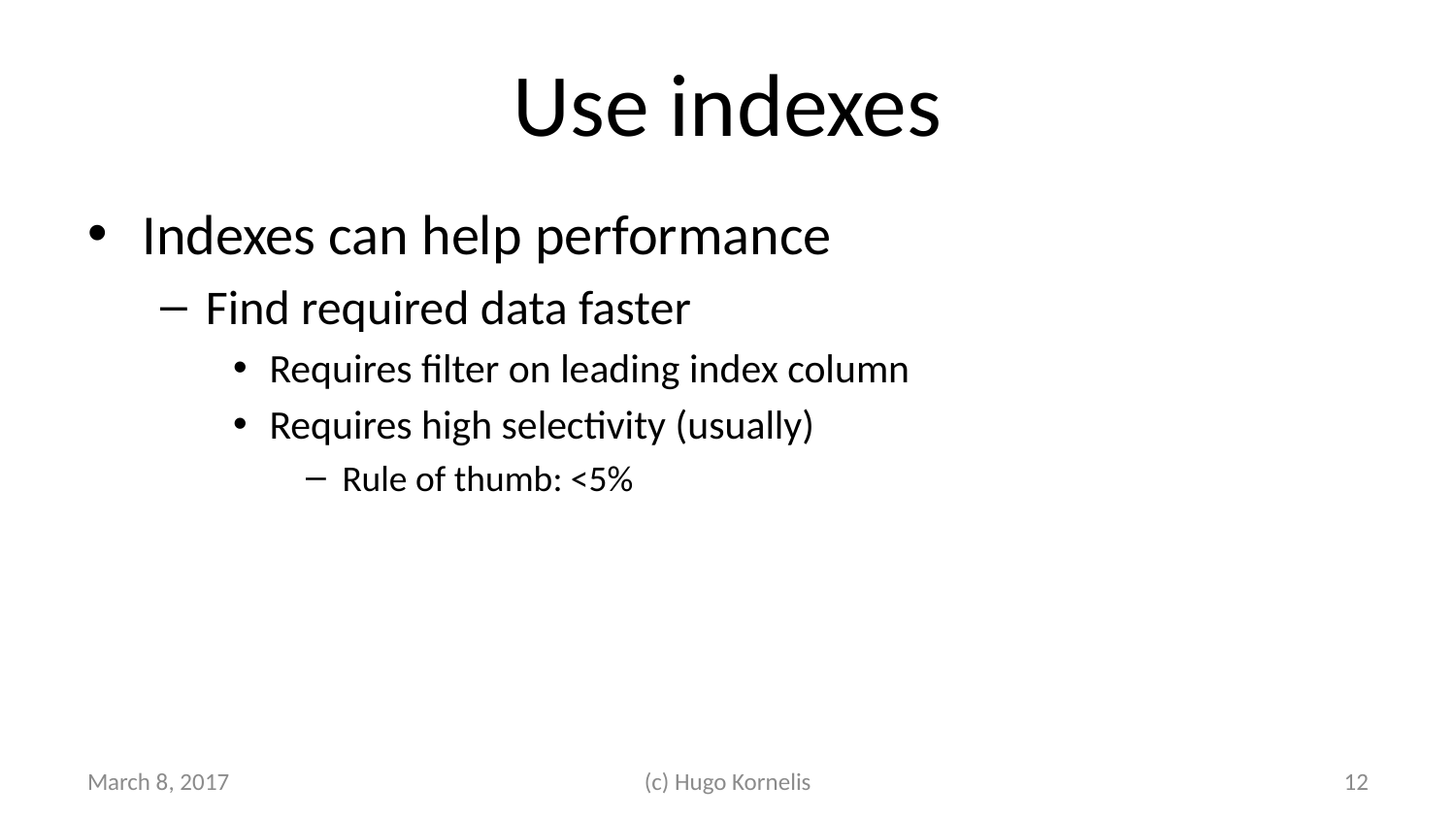

# Use indexes
Indexes can help performance
Find required data faster
Requires filter on leading index column
Requires high selectivity (usually)
Rule of thumb: <5%
March 8, 2017
(c) Hugo Kornelis
12